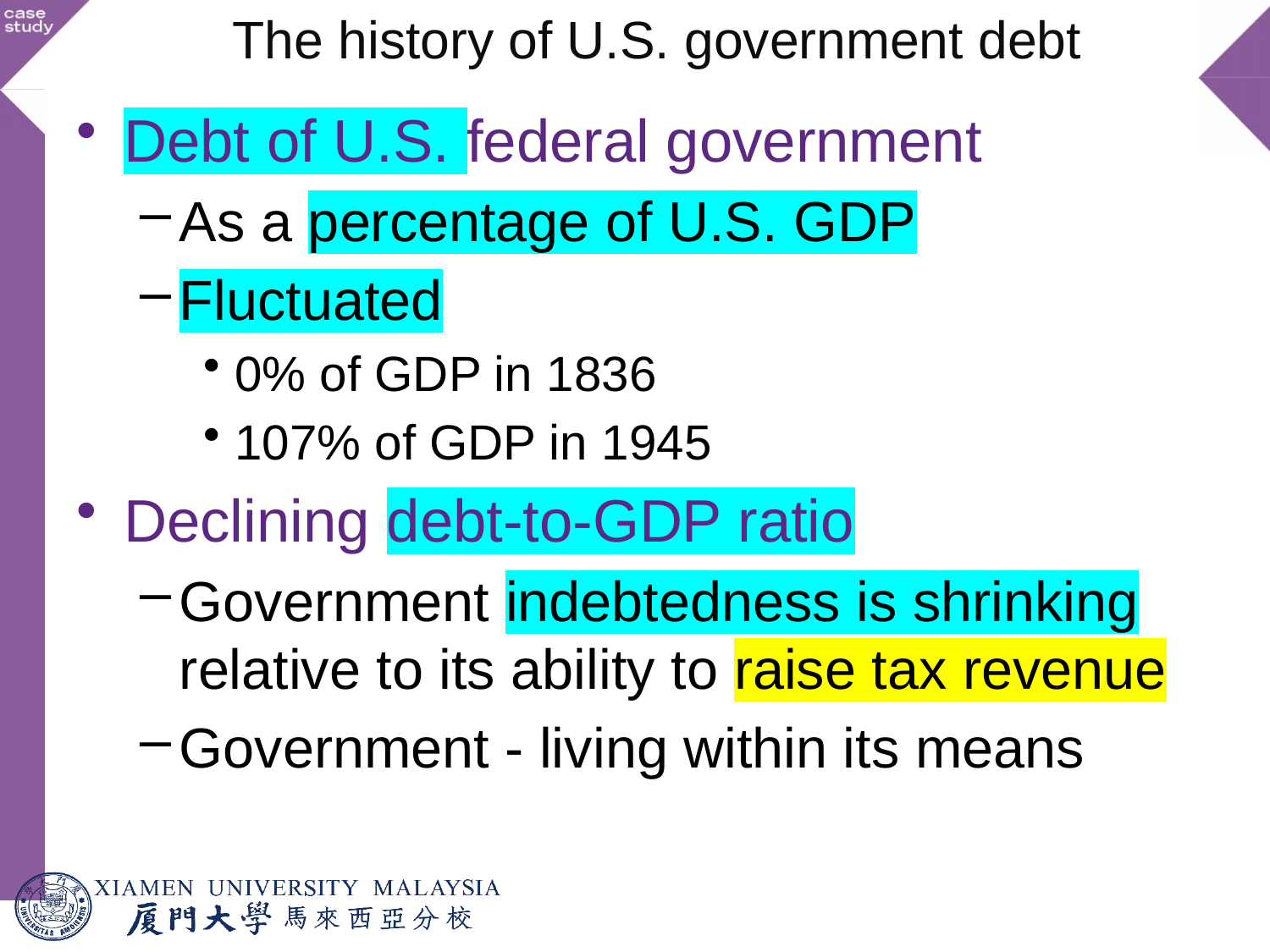

# The history of U.S. government debt
Debt of U.S. federal government
As a percentage of U.S. GDP
Fluctuated
0% of GDP in 1836
107% of GDP in 1945
Declining debt-to-GDP ratio
Government indebtedness is shrinking relative to its ability to raise tax revenue
Government - living within its means
32